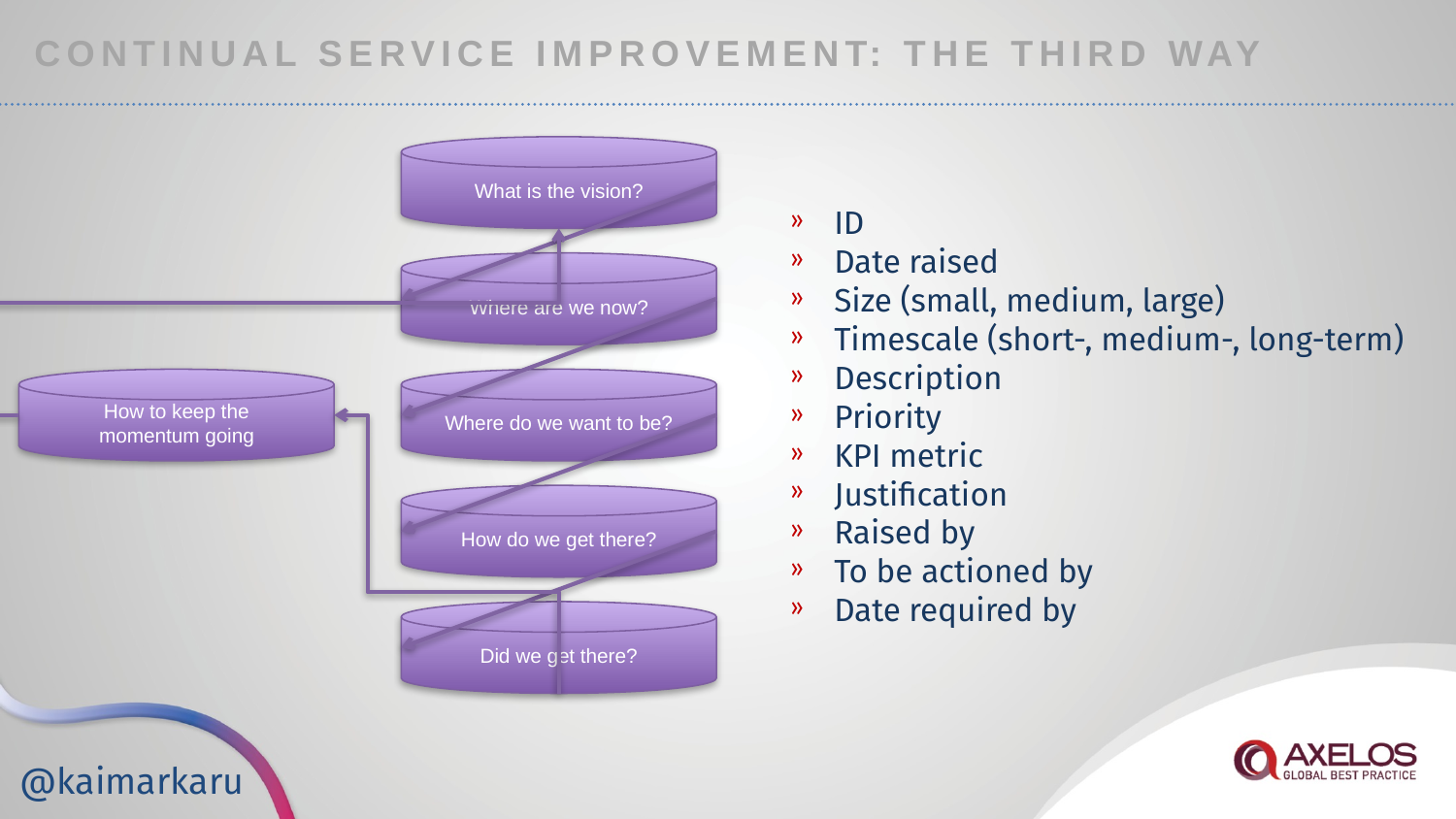

CONTINUAL SERVICE IMPROVEMENT: THE THIRD WAY
ID
Date raised
Size (small, medium, large)
Timescale (short-, medium-, long-term)
Description
Priority
KPI metric
Justification
Raised by
To be actioned by
Date required by
What is the vision?
Where are we now?
How to keep the
momentum going
Where do we want to be?
How do we get there?
Did we get there?
@kaimarkaru